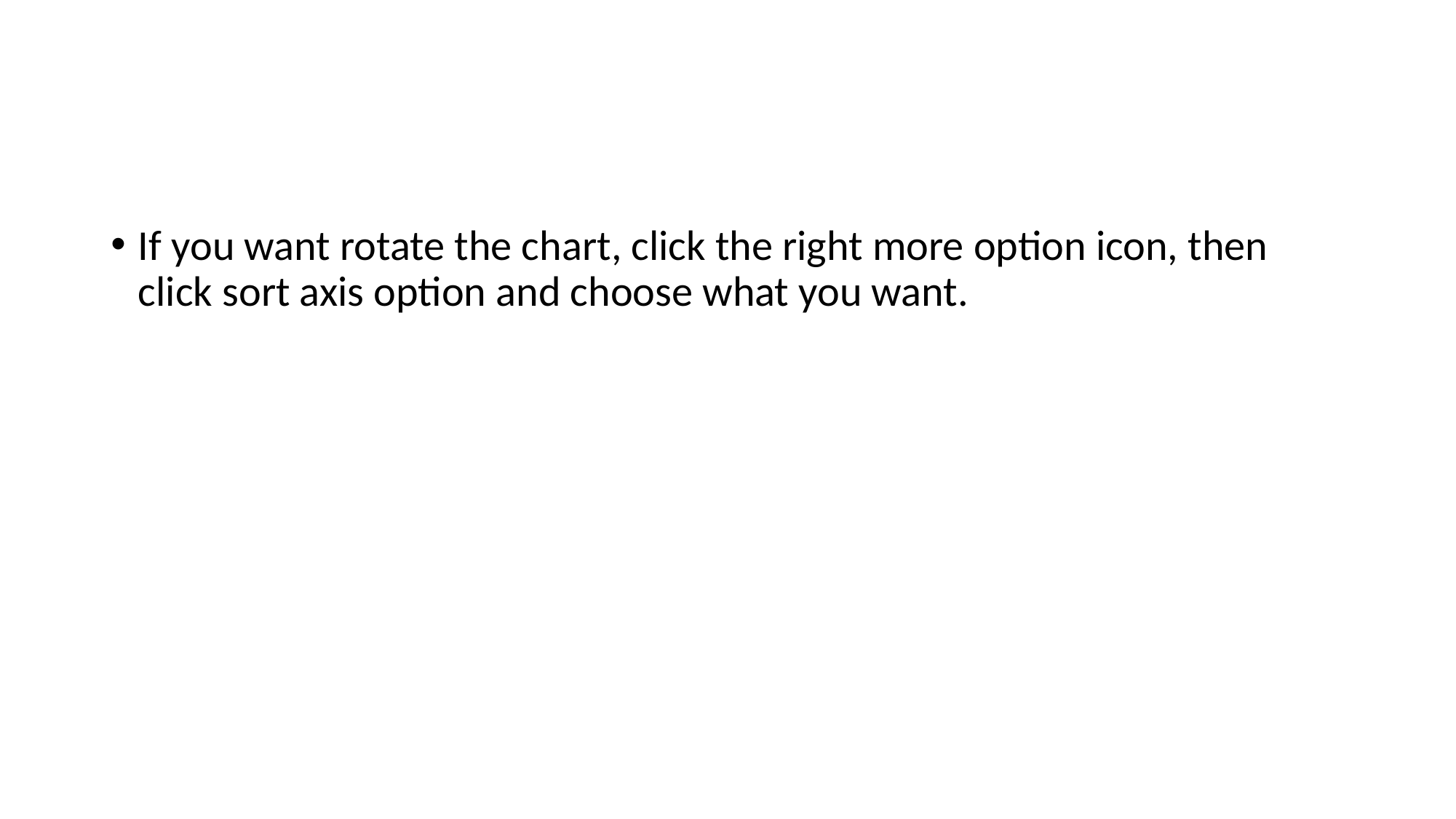

If you want rotate the chart, click the right more option icon, then click sort axis option and choose what you want.